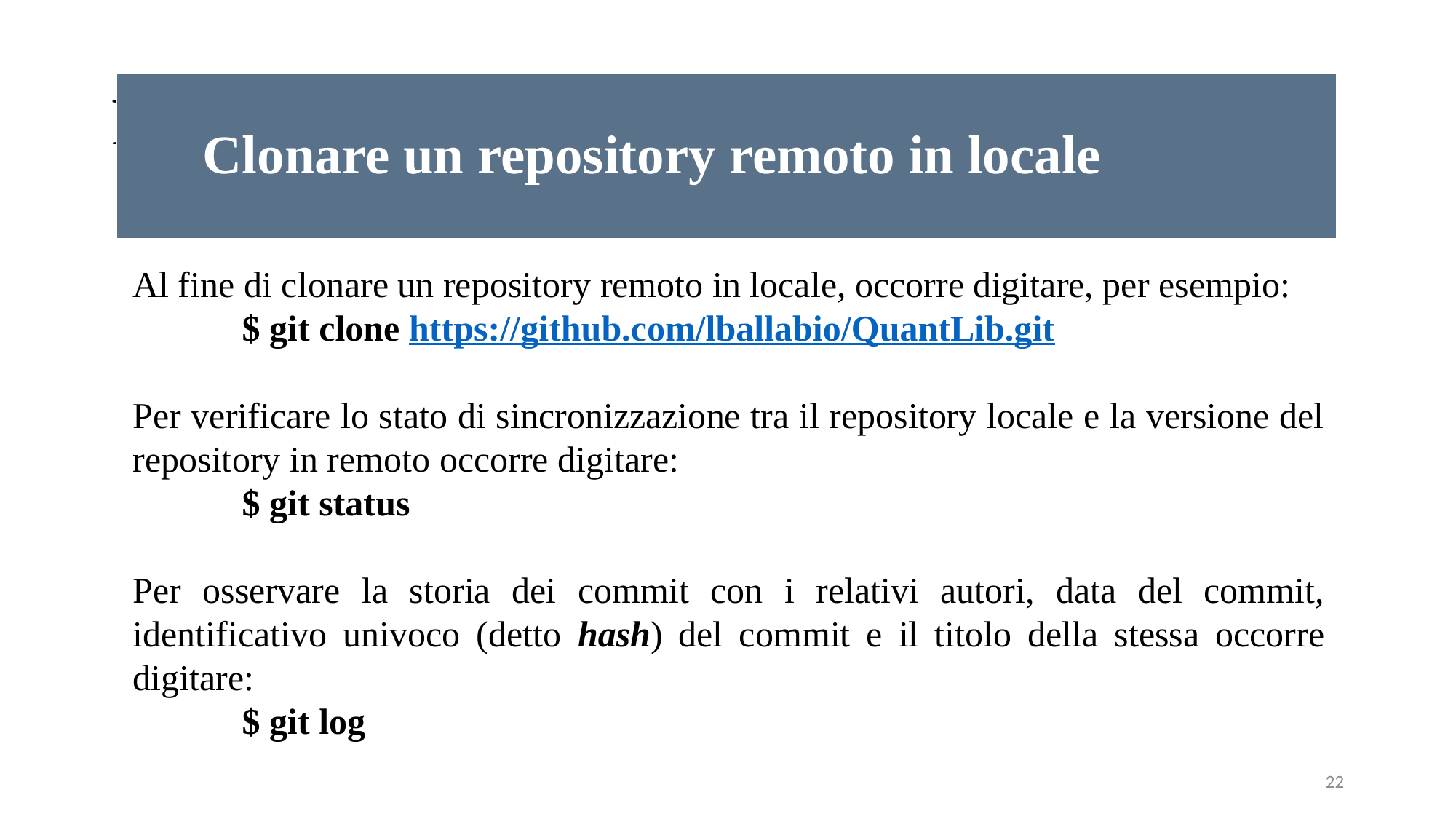

# Processi Stocastici
      Clonare un repository remoto in locale
Al fine di clonare un repository remoto in locale, occorre digitare, per esempio:
	$ git clone https://github.com/lballabio/QuantLib.git

Per verificare lo stato di sincronizzazione tra il repository locale e la versione del repository in remoto occorre digitare:
	$ git status

Per osservare la storia dei commit con i relativi autori, data del commit, identificativo univoco (detto hash) del commit e il titolo della stessa occorre digitare:
	$ git log

22